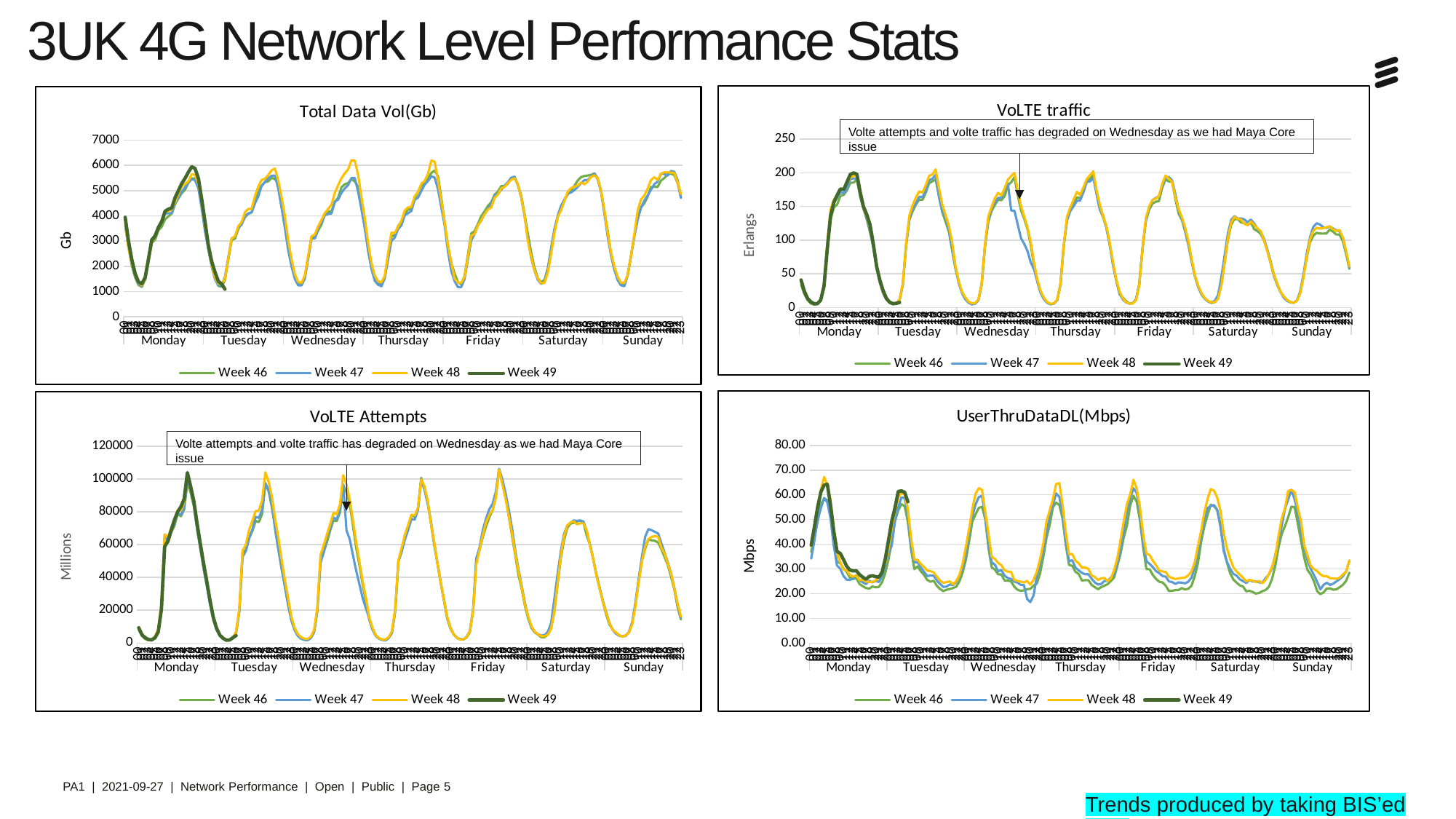

# 3UK 4G Network Level Performance Stats

### Chart: VoLTE traffic

| Category | Week 46 | Week 47 | Week 48 | Week 49 |
|---|---|---|---|---|
| 00 | 34.15 | 38.89 | 39.54 | 40.97 |
| 01 | 20.29 | 23.62 | 24.16 | 24.32 |
| 02 | 10.9 | 13.61 | 13.57 | 13.52 |
| 03 | 5.93 | 9.29 | 8.5 | 8.4 |
| 04 | 4.38 | 6.1 | 5.78 | 5.6 |
| 05 | 5.61 | 6.45 | 6.68 | 5.75 |
| 06 | 10.33 | 11.71 | 11.87 | 11.21 |
| 07 | 32.11 | 32.99 | 36.36 | 32.0 |
| 08 | 86.17 | 89.65 | 97.35 | 87.5 |
| 09 | 130.43 | 136.9 | 146.0 | 136.16 |
| 10 | 148.59 | 155.47 | 160.1 | 156.24 |
| 11 | 152.9 | 163.45 | 167.2 | 166.94 |
| 12 | 166.0 | 171.6 | 175.83 | 176.1 |
| 13 | 167.24 | 169.71 | 174.94 | 175.29 |
| 14 | 174.08 | 176.71 | 185.16 | 186.24 |
| 15 | 185.06 | 190.73 | 192.7 | 197.73 |
| 16 | 185.5 | 191.76 | 196.13 | 199.94 |
| 17 | 189.92 | 191.36 | 195.46 | 197.93 |
| 18 | 164.5 | 169.33 | 170.13 | 171.29 |
| 19 | 146.6 | 147.12 | 147.6 | 150.16 |
| 20 | 131.12 | 132.95 | 135.02 | 138.39 |
| 21 | 111.82 | 116.39 | 119.9 | 123.3 |
| 22 | 89.79 | 89.76 | 94.41 | 94.75 |
| 23 | 58.91 | 60.45 | 64.65 | 61.62 |
| 00 | 37.36 | 36.68 | 37.93 | 40.62 |
| 01 | 21.64 | 20.93 | 22.27 | 25.19 |
| 02 | 12.77 | 11.72 | 12.78 | 13.66 |
| 03 | 7.55 | 7.43 | 8.08 | 7.9 |
| 04 | 4.92 | 5.49 | 5.62 | 5.79 |
| 05 | 5.63 | 5.92 | 6.3 | 6.23 |
| 06 | 10.66 | 11.82 | 11.56 | 7.62 |
| 07 | 33.67 | 34.15 | 35.56 | None |
| 08 | 91.75 | 93.55 | 94.94 | None |
| 09 | 130.22 | 131.58 | 136.92 | None |
| 10 | 143.34 | 147.42 | 152.38 | None |
| 11 | 153.02 | 155.18 | 163.74 | None |
| 12 | 160.3 | 164.48 | 172.54 | None |
| 13 | 160.01 | 164.13 | 170.67 | None |
| 14 | 170.75 | 173.65 | 181.8 | None |
| 15 | 184.64 | 189.01 | 195.51 | None |
| 16 | 187.34 | 191.29 | 197.52 | None |
| 17 | 190.21 | 197.06 | 205.22 | None |
| 18 | 165.89 | 164.44 | 177.8 | None |
| 19 | 141.84 | 143.42 | 153.34 | None |
| 20 | 127.59 | 134.34 | 137.44 | None |
| 21 | 112.77 | 116.2 | 121.94 | None |
| 22 | 85.2 | 88.82 | 97.34 | None |
| 23 | 58.14 | 60.94 | 62.99 | None |
| 00 | 38.54 | 37.07 | 39.67 | None |
| 01 | 22.37 | 21.93 | 24.09 | None |
| 02 | 12.64 | 12.42 | 15.21 | None |
| 03 | 7.48 | 7.57 | 8.93 | None |
| 04 | 5.38 | 4.66 | 6.48 | None |
| 05 | 6.12 | 5.53 | 6.59 | None |
| 06 | 11.08 | 10.84 | 12.02 | None |
| 07 | 33.64 | 35.37 | 34.94 | None |
| 08 | 89.92 | 90.81 | 92.35 | None |
| 09 | 127.06 | 129.3 | 134.93 | None |
| 10 | 142.9 | 147.19 | 148.89 | None |
| 11 | 152.03 | 155.37 | 162.0 | None |
| 12 | 159.88 | 162.76 | 170.26 | None |
| 13 | 159.32 | 163.09 | 166.35 | None |
| 14 | 165.31 | 175.56 | 177.2 | None |
| 15 | 181.76 | 184.37 | 189.64 | None |
| 16 | 185.94 | 144.07 | 195.41 | None |
| 17 | 193.57 | 143.84 | 199.99 | None |
| 18 | 166.76 | 123.05 | 174.29 | None |
| 19 | 143.99 | 102.81 | 150.21 | None |
| 20 | 131.29 | 94.29 | 134.5 | None |
| 21 | 115.98 | 83.56 | 118.5 | None |
| 22 | 92.04 | 66.38 | 96.22 | None |
| 23 | 60.66 | 56.25 | 65.54 | None |
| 00 | 37.99 | 37.81 | 41.17 | None |
| 01 | 21.72 | 21.45 | 24.15 | None |
| 02 | 12.88 | 12.16 | 14.34 | None |
| 03 | 7.12 | 7.31 | 8.26 | None |
| 04 | 5.15 | 4.74 | 5.64 | None |
| 05 | 5.82 | 5.82 | 6.25 | None |
| 06 | 11.02 | 11.2 | 11.77 | None |
| 07 | 35.23 | 33.69 | 34.44 | None |
| 08 | 92.19 | 90.47 | 91.07 | None |
| 09 | 130.26 | 129.51 | 135.07 | None |
| 10 | 144.43 | 143.36 | 148.52 | None |
| 11 | 154.46 | 150.37 | 160.19 | None |
| 12 | 163.71 | 158.54 | 171.73 | None |
| 13 | 162.35 | 158.79 | 166.77 | None |
| 14 | 172.51 | 171.19 | 178.58 | None |
| 15 | 186.8 | 187.06 | 190.44 | None |
| 16 | 190.89 | 187.21 | 196.49 | None |
| 17 | 196.72 | 192.23 | 202.4 | None |
| 18 | 168.75 | 169.51 | 174.21 | None |
| 19 | 145.42 | 146.03 | 152.74 | None |
| 20 | 133.79 | 136.64 | 135.49 | None |
| 21 | 118.96 | 118.23 | 120.99 | None |
| 22 | 93.07 | 93.85 | 96.42 | None |
| 23 | 63.66 | 63.64 | 68.25 | None |
| 00 | 39.45 | 40.58 | 41.69 | None |
| 01 | 19.85 | 21.36 | 23.67 | None |
| 02 | 14.8 | 11.96 | 13.71 | None |
| 03 | 9.41 | 7.53 | 7.91 | None |
| 04 | 6.08 | 5.84 | 5.95 | None |
| 05 | 6.42 | 6.46 | 6.01 | None |
| 06 | 12.24 | 11.75 | 10.75 | None |
| 07 | 34.88 | 33.83 | 33.16 | None |
| 08 | 87.77 | 88.62 | 87.21 | None |
| 09 | 128.14 | 128.54 | 132.69 | None |
| 10 | 145.22 | 148.34 | 150.02 | None |
| 11 | 154.22 | 159.42 | 159.57 | None |
| 12 | 157.08 | 162.5 | 161.47 | None |
| 13 | 158.08 | 165.53 | 165.5 | None |
| 14 | 177.78 | 180.5 | 183.79 | None |
| 15 | 190.43 | 192.59 | 195.99 | None |
| 16 | 187.13 | 193.95 | 191.3 | None |
| 17 | 187.08 | 189.02 | 186.62 | None |
| 18 | 161.13 | 168.29 | 163.93 | None |
| 19 | 139.41 | 144.75 | 146.29 | None |
| 20 | 130.0 | 131.06 | 133.95 | None |
| 21 | 112.59 | 114.3 | 118.32 | None |
| 22 | 91.98 | 93.81 | 97.9 | None |
| 23 | 67.07 | 68.85 | 71.11 | None |
| 00 | 45.48 | 46.16 | 46.97 | None |
| 01 | 29.84 | 30.63 | 32.15 | None |
| 02 | 19.18 | 19.64 | 21.17 | None |
| 03 | 13.53 | 12.82 | 13.87 | None |
| 04 | 8.97 | 9.21 | 9.75 | None |
| 05 | 6.88 | 8.11 | 8.06 | None |
| 06 | 8.11 | 9.88 | 7.95 | None |
| 07 | 14.75 | 18.57 | 12.96 | None |
| 08 | 33.78 | 45.23 | 32.6 | None |
| 09 | 66.28 | 77.8 | 67.48 | None |
| 10 | 100.55 | 110.32 | 102.97 | None |
| 11 | 123.25 | 130.07 | 126.56 | None |
| 12 | 131.48 | 135.82 | 134.59 | None |
| 13 | 131.13 | 132.02 | 131.61 | None |
| 14 | 126.43 | 132.29 | 130.66 | None |
| 15 | 125.19 | 130.93 | 124.35 | None |
| 16 | 122.37 | 126.67 | 122.2 | None |
| 17 | 126.33 | 130.65 | 127.94 | None |
| 18 | 116.34 | 124.86 | 122.74 | None |
| 19 | 113.36 | 117.17 | 117.6 | None |
| 20 | 109.2 | 111.66 | 113.3 | None |
| 21 | 99.61 | 102.17 | 100.06 | None |
| 22 | 84.19 | 86.43 | 84.07 | None |
| 23 | 66.08 | 69.29 | 66.75 | None |
| 00 | 47.09 | 48.72 | 49.34 | None |
| 01 | 33.86 | 35.2 | 35.89 | None |
| 02 | 23.64 | 23.62 | 23.98 | None |
| 03 | 16.43 | 14.76 | 16.86 | None |
| 04 | 11.31 | 9.98 | 11.36 | None |
| 05 | 8.32 | 7.75 | 8.34 | None |
| 06 | 7.27 | 7.17 | 7.1 | None |
| 07 | 10.24 | 10.22 | 9.96 | None |
| 08 | 21.82 | 23.33 | 20.72 | None |
| 09 | 45.78 | 48.86 | 44.0 | None |
| 10 | 73.72 | 80.0 | 75.16 | None |
| 11 | 97.29 | 104.5 | 101.35 | None |
| 12 | 106.6 | 119.61 | 113.47 | None |
| 13 | 110.96 | 125.02 | 118.48 | None |
| 14 | 109.87 | 123.43 | 117.27 | None |
| 15 | 109.85 | 119.56 | 117.95 | None |
| 16 | 109.95 | 118.2 | 119.22 | None |
| 17 | 115.89 | 120.29 | 120.67 | None |
| 18 | 112.65 | 117.47 | 116.28 | None |
| 19 | 108.51 | 114.89 | 113.68 | None |
| 20 | 108.26 | 113.12 | 115.26 | None |
| 21 | 98.69 | 103.21 | 104.33 | None |
| 22 | 79.26 | 82.51 | 83.92 | None |
| 23 | 57.47 | 59.01 | 61.03 | None |

### Chart: Total Data Vol(Gb)

| Category | Week 46 | Week 47 | Week 48 | Week 49 |
|---|---|---|---|---|
| 00 | 3618.99 | 3863.48 | 3736.34 | 3944.11 |
| 01 | 2747.98 | 2916.86 | 2716.85 | 3006.05 |
| 02 | 2023.55 | 2115.77 | 2112.61 | 2263.45 |
| 03 | 1556.21 | 1602.19 | 1637.04 | 1716.14 |
| 04 | 1260.19 | 1313.03 | 1354.65 | 1382.42 |
| 05 | 1186.26 | 1207.98 | 1242.83 | 1308.66 |
| 06 | 1486.04 | 1476.46 | 1485.94 | 1554.47 |
| 07 | 2196.15 | 2210.16 | 2168.27 | 2296.41 |
| 08 | 2933.92 | 3015.2 | 2953.38 | 3044.09 |
| 09 | 3051.5 | 3166.44 | 3234.81 | 3214.68 |
| 10 | 3431.93 | 3576.45 | 3572.83 | 3546.52 |
| 11 | 3570.62 | 3795.55 | 3845.58 | 3777.65 |
| 12 | 3861.77 | 4092.46 | 4161.67 | 4185.1 |
| 13 | 3982.64 | 4104.1 | 4186.0 | 4267.17 |
| 14 | 4092.37 | 4102.15 | 4254.37 | 4312.08 |
| 15 | 4464.15 | 4510.44 | 4549.4 | 4728.66 |
| 16 | 4693.79 | 4722.58 | 4876.61 | 5002.55 |
| 17 | 4902.809999999999 | 4955.2 | 5173.06 | 5287.57 |
| 18 | 5037.129999999999 | 5133.429999999999 | 5264.59 | 5489.67 |
| 19 | 5314.53 | 5318.76 | 5366.63 | 5732.53 |
| 20 | 5474.8 | 5460.74 | 5651.84 | 5946.18 |
| 21 | 5487.16 | 5413.48 | 5623.089999999999 | 5879.67 |
| 22 | 5163.5 | 5085.19 | 5275.309999999999 | 5489.4 |
| 23 | 4498.95 | 4291.35 | 4543.99 | 4666.31 |
| 00 | 3586.53 | 3379.07 | 3570.59 | 3772.39 |
| 01 | 2659.25 | 2687.14 | 2790.61 | 2837.2 |
| 02 | 2007.75 | 2004.89 | 2042.18 | 2190.55 |
| 03 | 1511.86 | 1481.18 | 1548.35 | 1770.37 |
| 04 | 1223.99 | 1263.01 | 1313.19 | 1402.31 |
| 05 | 1187.93 | 1245.83 | 1312.83 | 1305.72 |
| 06 | 1466.23 | 1587.88 | 1510.95 | 1093.83 |
| 07 | 2274.83 | 2364.99 | 2316.08 | None |
| 08 | 3042.84 | 3108.92 | 3101.4 | None |
| 09 | 3101.0 | 3170.8 | 3189.73 | None |
| 10 | 3483.17 | 3570.01 | 3600.05 | None |
| 11 | 3694.87 | 3651.57 | 3747.92 | None |
| 12 | 3950.7 | 3986.9 | 4147.24 | None |
| 13 | 4080.08 | 4095.17 | 4275.86 | None |
| 14 | 4135.41 | 4142.849999999999 | 4280.820000000001 | None |
| 15 | 4531.7 | 4498.54 | 4786.37 | None |
| 16 | 4934.51 | 4767.77 | 5153.27 | None |
| 17 | 5193.33 | 5187.93 | 5425.549999999999 | None |
| 18 | 5333.88 | 5347.46 | 5469.740000000001 | None |
| 19 | 5372.34 | 5487.52 | 5620.559999999999 | None |
| 20 | 5501.2 | 5590.43 | 5803.82 | None |
| 21 | 5460.63 | 5601.51 | 5873.309999999999 | None |
| 22 | 5274.570000000001 | 5086.18 | 5410.0 | None |
| 23 | 4588.51 | 4317.48 | 4743.67 | None |
| 00 | 3741.76 | 3516.22 | 3990.96 | None |
| 01 | 2800.2 | 2631.7 | 3020.44 | None |
| 02 | 2147.28 | 1987.44 | 2284.32 | None |
| 03 | 1633.82 | 1498.78 | 1686.67 | None |
| 04 | 1310.01 | 1244.19 | 1379.86 | None |
| 05 | 1280.85 | 1240.75 | 1342.53 | None |
| 06 | 1609.42 | 1518.68 | 1644.15 | None |
| 07 | 2376.49 | 2324.93 | 2432.89 | None |
| 08 | 3165.26 | 3102.75 | 3191.77 | None |
| 09 | 3123.67 | 3102.82 | 3260.24 | None |
| 10 | 3424.73 | 3516.55 | 3594.66 | None |
| 11 | 3662.69 | 3725.47 | 3841.89 | None |
| 12 | 4058.57 | 4035.27 | 4110.96 | None |
| 13 | 4156.83 | 4073.0 | 4275.280000000001 | None |
| 14 | 4185.13 | 4091.76 | 4449.73 | None |
| 15 | 4543.55 | 4566.53 | 4914.71 | None |
| 16 | 4727.0 | 4644.839999999999 | 5213.42 | None |
| 17 | 5130.58 | 4916.110000000001 | 5490.13 | None |
| 18 | 5255.79 | 5092.150000000001 | 5686.93 | None |
| 19 | 5300.15 | 5224.94 | 5839.31 | None |
| 20 | 5459.57 | 5498.030000000001 | 6208.26 | None |
| 21 | 5367.61 | 5503.97 | 6191.52 | None |
| 22 | 5150.5 | 4956.17 | 5623.73 | None |
| 23 | 4500.589999999999 | 4257.14 | 4735.110000000001 | None |
| 00 | 3558.61 | 3510.3 | 3908.43 | None |
| 01 | 2642.05 | 2624.75 | 2938.2 | None |
| 02 | 1939.11 | 1906.95 | 2134.6 | None |
| 03 | 1557.87 | 1430.51 | 1638.71 | None |
| 04 | 1368.41 | 1272.78 | 1406.56 | None |
| 05 | 1265.83 | 1209.02 | 1364.65 | None |
| 06 | 1582.47 | 1528.67 | 1626.94 | None |
| 07 | 2432.2 | 2264.9 | 2525.16 | None |
| 08 | 3195.57 | 3007.33 | 3335.11 | None |
| 09 | 3233.57 | 3139.0 | 3322.28 | None |
| 10 | 3599.99 | 3472.04 | 3562.89 | None |
| 11 | 3773.12 | 3623.23 | 3811.21 | None |
| 12 | 4078.42 | 4024.22 | 4211.26 | None |
| 13 | 4253.780000000001 | 4101.429999999999 | 4335.88 | None |
| 14 | 4259.59 | 4196.36 | 4361.65 | None |
| 15 | 4687.62 | 4641.49 | 4777.870000000001 | None |
| 16 | 4946.21 | 4723.440000000001 | 4953.48 | None |
| 17 | 5192.97 | 4991.52 | 5275.94 | None |
| 18 | 5372.059999999999 | 5241.1 | 5389.099999999999 | None |
| 19 | 5465.29 | 5381.530000000001 | 5663.27 | None |
| 20 | 5704.870000000001 | 5570.36 | 6198.98 | None |
| 21 | 5795.01 | 5520.06 | 6142.809999999999 | None |
| 22 | 5561.33 | 5054.66 | 5413.57 | None |
| 23 | 4699.360000000001 | 4328.78 | 4603.12 | None |
| 00 | 3736.16 | 3634.71 | 3767.2 | None |
| 01 | 2820.35 | 2589.55 | 2823.98 | None |
| 02 | 2129.05 | 1818.24 | 2149.69 | None |
| 03 | 1711.81 | 1405.61 | 1515.31 | None |
| 04 | 1367.92 | 1177.5 | 1356.74 | None |
| 05 | 1289.08 | 1178.86 | 1341.88 | None |
| 06 | 1625.53 | 1501.77 | 1588.41 | None |
| 07 | 2475.01 | 2277.55 | 2384.43 | None |
| 08 | 3302.34 | 3027.94 | 3211.47 | None |
| 09 | 3395.35 | 3284.6 | 3286.7 | None |
| 10 | 3689.5 | 3632.54 | 3631.65 | None |
| 11 | 3987.52 | 3808.97 | 3824.74 | None |
| 12 | 4178.12 | 4086.4 | 4057.81 | None |
| 13 | 4394.13 | 4262.66 | 4251.4 | None |
| 14 | 4537.12 | 4476.3 | 4329.26 | None |
| 15 | 4841.37 | 4800.81 | 4708.96 | None |
| 16 | 4961.33 | 4885.849999999999 | 4840.67 | None |
| 17 | 5177.7 | 5032.179999999999 | 5091.44 | None |
| 18 | 5184.23 | 5193.719999999999 | 5141.549999999999 | None |
| 19 | 5272.099999999999 | 5334.2 | 5297.29 | None |
| 20 | 5507.81 | 5511.73 | 5430.660000000001 | None |
| 21 | 5505.51 | 5556.97 | 5491.870000000001 | None |
| 22 | 5234.559999999999 | 5243.629999999999 | 5256.66 | None |
| 23 | 4807.68 | 4727.879999999999 | 4758.26 | None |
| 00 | 4092.77 | 4002.98 | 4042.96 | None |
| 01 | 3285.23 | 3114.12 | 3000.63 | None |
| 02 | 2549.47 | 2327.61 | 2388.09 | None |
| 03 | 1940.66 | 1821.21 | 1826.57 | None |
| 04 | 1539.74 | 1471.86 | 1533.86 | None |
| 05 | 1367.48 | 1304.45 | 1330.69 | None |
| 06 | 1465.8 | 1387.99 | 1343.33 | None |
| 07 | 1926.69 | 1862.47 | 1761.61 | None |
| 08 | 2738.08 | 2682.98 | 2493.14 | None |
| 09 | 3456.28 | 3478.78 | 3318.68 | None |
| 10 | 3946.87 | 4018.64 | 3957.82 | None |
| 11 | 4343.49 | 4404.929999999999 | 4231.34 | None |
| 12 | 4636.219999999999 | 4652.0 | 4594.12 | None |
| 13 | 4850.33 | 4880.280000000001 | 4960.68 | None |
| 14 | 5006.889999999999 | 4929.360000000001 | 5103.290000000001 | None |
| 15 | 5193.53 | 5023.23 | 5164.009999999999 | None |
| 16 | 5402.22 | 5152.01 | 5208.14 | None |
| 17 | 5537.68 | 5302.23 | 5328.38 | None |
| 18 | 5582.690000000001 | 5415.63 | 5249.75 | None |
| 19 | 5601.68 | 5423.53 | 5366.18 | None |
| 20 | 5622.57 | 5545.78 | 5542.97 | None |
| 21 | 5681.77 | 5686.26 | 5608.26 | None |
| 22 | 5452.41 | 5494.690000000001 | 5498.51 | None |
| 23 | 4970.809999999999 | 4941.26 | 4992.21 | None |
| 00 | 4180.97 | 4102.31 | 4240.25 | None |
| 01 | 3402.12 | 3163.95 | 3307.09 | None |
| 02 | 2443.94 | 2460.6 | 2556.06 | None |
| 03 | 1877.21 | 1876.15 | 1999.5 | None |
| 04 | 1485.74 | 1450.23 | 1585.86 | None |
| 05 | 1245.3 | 1254.43 | 1351.67 | None |
| 06 | 1286.86 | 1213.41 | 1344.61 | None |
| 07 | 1656.01 | 1644.71 | 1650.79 | None |
| 08 | 2417.34 | 2397.76 | 2401.01 | None |
| 09 | 3205.89 | 3197.23 | 3275.84 | None |
| 10 | 3869.15 | 3874.23 | 4211.55 | None |
| 11 | 4339.18 | 4318.91 | 4648.06 | None |
| 12 | 4496.8 | 4605.15 | 4806.77 | None |
| 13 | 4754.66 | 4805.75 | 5076.18 | None |
| 14 | 5142.34 | 5033.87 | 5416.64 | None |
| 15 | 5152.47 | 5254.25 | 5531.940000000001 | None |
| 16 | 5144.99 | 5358.21 | 5423.38 | None |
| 17 | 5398.5 | 5670.72 | 5670.54 | None |
| 18 | 5497.61 | 5664.09 | 5728.73 | None |
| 19 | 5644.44 | 5591.42 | 5728.21 | None |
| 20 | 5676.75 | 5778.530000000001 | 5712.62 | None |
| 21 | 5617.13 | 5746.25 | 5704.69 | None |
| 22 | 5303.96 | 5423.79 | 5339.96 | None |
| 23 | 4735.259999999999 | 4707.82 | 4861.98 | None |
Volte attempts and volte traffic has degraded on Wednesday as we had Maya Core issue

### Chart: UserThruDataDL(Mbps)

| Category | Week 46 | Week 47 | Week 48 | Week 49 |
|---|---|---|---|---|
| 00 | 36.9 | 34.2 | 39.1 | 39.64 |
| 01 | 43.66 | 41.47 | 46.71 | 47.06 |
| 02 | 49.0 | 49.96 | 54.9 | 54.98 |
| 03 | 56.21 | 54.58 | 62.1 | 61.17 |
| 04 | 58.51 | 58.73 | 67.23 | 63.94 |
| 05 | 57.84 | 56.99 | 64.03 | 64.28 |
| 06 | 51.64 | 50.49 | 57.87 | 55.81 |
| 07 | 39.99 | 39.46 | 46.29 | 45.32 |
| 08 | 33.0 | 31.42 | 36.51 | 37.08 |
| 09 | 32.3 | 30.09 | 32.83 | 36.32 |
| 10 | 30.17 | 27.21 | 29.74 | 33.84 |
| 11 | 28.89 | 25.68 | 29.45 | 31.14 |
| 12 | 26.43 | 25.56 | 27.63 | 29.6 |
| 13 | 25.95 | 26.09 | 26.92 | 29.21 |
| 14 | 26.25 | 27.43 | 27.39 | 29.27 |
| 15 | 23.88 | 25.33 | 25.4 | 27.68 |
| 16 | 23.04 | 24.62 | 25.79 | 26.69 |
| 17 | 22.25 | 23.88 | 24.82 | 25.82 |
| 18 | 22.04 | 25.2 | 24.8 | 26.98 |
| 19 | 22.93 | 24.57 | 24.76 | 27.28 |
| 20 | 22.55 | 25.17 | 25.34 | 26.87 |
| 21 | 22.74 | 24.72 | 26.61 | 26.69 |
| 22 | 24.67 | 27.05 | 28.96 | 28.7 |
| 23 | 28.37 | 31.22 | 32.32 | 34.15 |
| 00 | 34.03 | 36.5 | 38.36 | 41.67 |
| 01 | 40.94 | 39.47 | 46.74 | 49.35 |
| 02 | 49.46 | 49.89 | 53.5 | 54.84 |
| 03 | 53.66 | 55.0 | 58.87 | 61.37 |
| 04 | 56.22 | 58.98 | 60.97 | 61.59 |
| 05 | 55.4 | 58.65 | 60.15 | 61.03 |
| 06 | 48.99 | 52.29 | 54.32 | 57.19 |
| 07 | 37.79 | 39.14 | 42.38 | None |
| 08 | 29.91 | 32.75 | 33.77 | None |
| 09 | 31.05 | 32.71 | 33.69 | None |
| 10 | 29.09 | 30.67 | 32.03 | None |
| 11 | 27.63 | 28.88 | 30.83 | None |
| 12 | 25.57 | 27.12 | 29.33 | None |
| 13 | 24.84 | 27.36 | 29.14 | None |
| 14 | 25.2 | 27.26 | 28.59 | None |
| 15 | 23.18 | 25.26 | 26.89 | None |
| 16 | 21.87 | 23.95 | 25.26 | None |
| 17 | 21.01 | 22.7 | 24.42 | None |
| 18 | 21.6 | 22.9 | 24.69 | None |
| 19 | 21.87 | 23.72 | 24.97 | None |
| 20 | 22.29 | 23.49 | 23.76 | None |
| 21 | 22.83 | 24.72 | 25.11 | None |
| 22 | 24.97 | 27.28 | 27.59 | None |
| 23 | 28.6 | 30.44 | 32.29 | None |
| 00 | 33.74 | 36.41 | 39.04 | None |
| 01 | 41.26 | 44.69 | 46.34 | None |
| 02 | 49.16 | 51.34 | 54.26 | None |
| 03 | 52.12 | 56.11 | 60.41 | None |
| 04 | 54.71 | 59.05 | 62.71 | None |
| 05 | 55.16 | 59.62 | 62.02 | None |
| 06 | 50.18 | 51.43 | 53.2 | None |
| 07 | 38.42 | 40.36 | 44.36 | None |
| 08 | 30.63 | 32.68 | 34.95 | None |
| 09 | 29.73 | 31.72 | 34.09 | None |
| 10 | 27.85 | 29.02 | 32.44 | None |
| 11 | 27.78 | 29.59 | 31.56 | None |
| 12 | 25.34 | 27.31 | 29.44 | None |
| 13 | 25.27 | 26.31 | 28.93 | None |
| 14 | 25.01 | 25.97 | 28.85 | None |
| 15 | 22.86 | 24.88 | 25.61 | None |
| 16 | 21.6 | 24.47 | 25.13 | None |
| 17 | 21.15 | 23.62 | 24.9 | None |
| 18 | 21.35 | 23.48 | 24.53 | None |
| 19 | 21.78 | 17.88 | 25.17 | None |
| 20 | 21.97 | 16.59 | 23.66 | None |
| 21 | 23.28 | 19.28 | 25.59 | None |
| 22 | 24.13 | 26.89 | 28.86 | None |
| 23 | 28.08 | 31.64 | 33.95 | None |
| 00 | 34.8 | 37.49 | 40.25 | None |
| 01 | 42.52 | 44.12 | 49.16 | None |
| 02 | 47.73 | 51.5 | 53.7 | None |
| 03 | 54.92 | 55.93 | 58.25 | None |
| 04 | 56.84 | 60.59 | 64.37 | None |
| 05 | 55.86 | 59.14 | 64.71 | None |
| 06 | 50.41 | 51.98 | 55.96 | None |
| 07 | 39.74 | 41.14 | 45.01 | None |
| 08 | 31.63 | 33.13 | 35.9 | None |
| 09 | 31.27 | 33.52 | 36.06 | None |
| 10 | 28.84 | 30.56 | 33.32 | None |
| 11 | 27.99 | 29.44 | 32.31 | None |
| 12 | 25.3 | 28.46 | 30.54 | None |
| 13 | 25.46 | 27.86 | 30.61 | None |
| 14 | 25.5 | 27.89 | 30.06 | None |
| 15 | 23.57 | 26.1 | 27.37 | None |
| 16 | 22.64 | 24.56 | 26.8 | None |
| 17 | 21.8 | 23.69 | 25.51 | None |
| 18 | 22.67 | 23.95 | 26.25 | None |
| 19 | 23.24 | 25.17 | 26.35 | None |
| 20 | 23.86 | 25.16 | 25.07 | None |
| 21 | 25.15 | 26.57 | 26.15 | None |
| 22 | 26.55 | 27.78 | 29.59 | None |
| 23 | 31.28 | 32.45 | 34.38 | None |
| 00 | 36.31 | 37.67 | 41.85 | None |
| 01 | 42.81 | 45.51 | 49.46 | None |
| 02 | 47.68 | 53.32 | 56.31 | None |
| 03 | 55.81 | 58.65 | 60.34 | None |
| 04 | 59.6 | 62.67 | 66.08 | None |
| 05 | 57.18 | 60.77 | 62.52 | None |
| 06 | 49.78 | 53.04 | 55.13 | None |
| 07 | 38.8 | 40.77 | 44.07 | None |
| 08 | 29.94 | 33.19 | 36.25 | None |
| 09 | 29.89 | 32.05 | 35.66 | None |
| 10 | 27.59 | 30.79 | 33.33 | None |
| 11 | 25.98 | 29.13 | 31.57 | None |
| 12 | 24.81 | 28.31 | 29.27 | None |
| 13 | 24.56 | 27.15 | 29.0 | None |
| 14 | 23.25 | 26.89 | 28.82 | None |
| 15 | 21.06 | 24.95 | 26.83 | None |
| 16 | 21.16 | 24.72 | 26.39 | None |
| 17 | 21.44 | 23.96 | 25.92 | None |
| 18 | 21.49 | 24.57 | 26.24 | None |
| 19 | 22.25 | 24.46 | 26.36 | None |
| 20 | 21.67 | 24.17 | 26.51 | None |
| 21 | 21.97 | 24.84 | 27.44 | None |
| 22 | 23.17 | 26.43 | 28.97 | None |
| 23 | 27.03 | 30.48 | 32.63 | None |
| 00 | 32.33 | 36.69 | 39.22 | None |
| 01 | 41.01 | 43.48 | 45.59 | None |
| 02 | 47.23 | 49.92 | 53.01 | None |
| 03 | 51.88 | 54.64 | 58.26 | None |
| 04 | 56.0 | 55.48 | 62.33 | None |
| 05 | 55.37 | 55.85 | 61.68 | None |
| 06 | 53.84 | 53.85 | 58.8 | None |
| 07 | 46.99 | 47.55 | 53.42 | None |
| 08 | 38.22 | 37.18 | 44.57 | None |
| 09 | 32.71 | 32.87 | 38.53 | None |
| 10 | 28.22 | 30.11 | 34.09 | None |
| 11 | 25.69 | 28.01 | 30.69 | None |
| 12 | 24.49 | 27.31 | 28.99 | None |
| 13 | 23.36 | 25.8 | 27.7 | None |
| 14 | 22.89 | 25.07 | 26.43 | None |
| 15 | 20.96 | 24.32 | 24.99 | None |
| 16 | 21.15 | 25.57 | 25.62 | None |
| 17 | 20.7 | 24.93 | 25.25 | None |
| 18 | 20.02 | 24.98 | 24.69 | None |
| 19 | 20.31 | 24.57 | 25.12 | None |
| 20 | 20.99 | 24.41 | 24.21 | None |
| 21 | 21.47 | 26.27 | 25.54 | None |
| 22 | 22.74 | 27.7 | 27.91 | None |
| 23 | 25.98 | 30.31 | 30.92 | None |
| 00 | 31.31 | 35.62 | 34.98 | None |
| 01 | 38.66 | 41.24 | 43.37 | None |
| 02 | 44.12 | 47.18 | 50.37 | None |
| 03 | 47.25 | 54.24 | 54.49 | None |
| 04 | 50.91 | 58.09 | 61.58 | None |
| 05 | 55.24 | 62.06 | 61.92 | None |
| 06 | 54.99 | 58.09 | 61.12 | None |
| 07 | 48.32 | 52.81 | 54.84 | None |
| 08 | 41.37 | 44.95 | 49.17 | None |
| 09 | 34.44 | 38.69 | 39.66 | None |
| 10 | 29.57 | 33.33 | 35.42 | None |
| 11 | 27.76 | 30.05 | 31.3 | None |
| 12 | 24.99 | 27.54 | 30.01 | None |
| 13 | 21.05 | 24.77 | 29.17 | None |
| 14 | 19.8 | 21.71 | 27.78 | None |
| 15 | 20.55 | 23.62 | 27.07 | None |
| 16 | 22.09 | 24.4 | 27.07 | None |
| 17 | 22.14 | 23.55 | 26.27 | None |
| 18 | 21.58 | 24.05 | 26.13 | None |
| 19 | 21.78 | 24.99 | 26.03 | None |
| 20 | 22.6 | 25.87 | 26.46 | None |
| 21 | 23.61 | 27.1 | 27.83 | None |
| 22 | 25.25 | 29.07 | 28.86 | None |
| 23 | 28.53 | 33.29 | 33.52 | None |

### Chart: VoLTE Attempts

| Category | Week 46 | Week 47 | Week 48 | Week 49 |
|---|---|---|---|---|
| 00 | 8060.0 | 8652.0 | 9003.0 | 9338.0 |
| 01 | 4268.0 | 4802.0 | 4963.0 | 5102.0 |
| 02 | 2472.0 | 3014.0 | 3021.0 | 3253.0 |
| 03 | 1834.0 | 1873.0 | 2023.0 | 2176.0 |
| 04 | 1688.0 | 1693.0 | 2045.0 | 1958.0 |
| 05 | 3260.0 | 3191.0 | 4030.0 | 3156.0 |
| 06 | 6549.0 | 6870.0 | 8454.0 | 6747.0 |
| 07 | 20153.0 | 21188.0 | 25112.0 | 20639.0 |
| 08 | 60971.0 | 65678.0 | 66229.0 | 58687.0 |
| 09 | 61031.0 | 62298.0 | 64504.0 | 62169.0 |
| 10 | 67368.0 | 67857.0 | 70153.0 | 68796.0 |
| 11 | 71385.0 | 73056.0 | 74429.0 | 75027.0 |
| 12 | 78614.0 | 78972.0 | 81175.0 | 79958.0 |
| 13 | 77231.0 | 78204.0 | 80824.0 | 83113.0 |
| 14 | 81329.0 | 82165.0 | 85812.0 | 87837.0 |
| 15 | 97836.0 | 99312.0 | 102014.0 | 103816.0 |
| 16 | 91588.0 | 94018.0 | 96466.0 | 95409.0 |
| 17 | 82935.0 | 84089.0 | 85426.0 | 86242.0 |
| 18 | 68818.0 | 69933.0 | 72606.0 | 72597.0 |
| 19 | 57261.0 | 57487.0 | 59957.0 | 60170.0 |
| 20 | 45237.0 | 45414.0 | 47524.0 | 48439.0 |
| 21 | 34574.0 | 34559.0 | 36456.0 | 37249.0 |
| 22 | 23788.0 | 23497.0 | 25049.0 | 25559.0 |
| 23 | 14004.0 | 14413.0 | 14951.0 | 15539.0 |
| 00 | 8265.0 | 7883.0 | 8446.0 | 8865.0 |
| 01 | 4608.0 | 4443.0 | 4757.0 | 4752.0 |
| 02 | 2905.0 | 2503.0 | 3152.0 | 2957.0 |
| 03 | 1986.0 | 1770.0 | 2055.0 | 1740.0 |
| 04 | 1717.0 | 1702.0 | 1991.0 | 1918.0 |
| 05 | 3107.0 | 3063.0 | 3422.0 | 3257.0 |
| 06 | 6499.0 | 6497.0 | 6993.0 | 4566.0 |
| 07 | 19506.0 | 19536.0 | 21039.0 | None |
| 08 | 56227.0 | 52438.0 | 56394.0 | None |
| 09 | 56159.0 | 56129.0 | 59826.0 | None |
| 10 | 63883.0 | 63786.0 | 68919.0 | None |
| 11 | 68247.0 | 69172.0 | 74524.0 | None |
| 12 | 74392.0 | 76874.0 | 80388.0 | None |
| 13 | 73698.0 | 76299.0 | 80555.0 | None |
| 14 | 78580.0 | 81085.0 | 86914.0 | None |
| 15 | 96877.0 | 97529.0 | 103997.0 | None |
| 16 | 92582.0 | 93375.0 | 98398.0 | None |
| 17 | 82730.0 | 85215.0 | 89361.0 | None |
| 18 | 70324.0 | 69474.0 | 75724.0 | None |
| 19 | 57122.0 | 57261.0 | 64368.0 | None |
| 20 | 45330.0 | 46587.0 | 51148.0 | None |
| 21 | 34651.0 | 34941.0 | 38833.0 | None |
| 22 | 23356.0 | 24070.0 | 27558.0 | None |
| 23 | 14047.0 | 14114.0 | 16259.0 | None |
| 00 | 7964.0 | 8446.0 | 9453.0 | None |
| 01 | 4551.0 | 4449.0 | 5544.0 | None |
| 02 | 2697.0 | 2828.0 | 3642.0 | None |
| 03 | 1980.0 | 2053.0 | 2664.0 | None |
| 04 | 1838.0 | 1726.0 | 2554.0 | None |
| 05 | 3152.0 | 3135.0 | 3863.0 | None |
| 06 | 6486.0 | 6637.0 | 7807.0 | None |
| 07 | 19389.0 | 19363.0 | 21210.0 | None |
| 08 | 50421.0 | 48843.0 | 53808.0 | None |
| 09 | 55566.0 | 55254.0 | 59666.0 | None |
| 10 | 61579.0 | 65514.0 | 66324.0 | None |
| 11 | 68797.0 | 70120.0 | 72701.0 | None |
| 12 | 74755.0 | 76475.0 | 79337.0 | None |
| 13 | 74303.0 | 75366.0 | 78575.0 | None |
| 14 | 79554.0 | 81682.0 | 84532.0 | None |
| 15 | 96088.0 | 96687.0 | 102277.0 | None |
| 16 | 91752.0 | 68589.0 | 96575.0 | None |
| 17 | 84786.0 | 63237.0 | 87345.0 | None |
| 18 | 71483.0 | 53435.0 | 74597.0 | None |
| 19 | 57944.0 | 43988.0 | 61425.0 | None |
| 20 | 47152.0 | 35607.0 | 49248.0 | None |
| 21 | 35577.0 | 27241.0 | 37529.0 | None |
| 22 | 24712.0 | 21051.0 | 27405.0 | None |
| 23 | 14380.0 | 15111.0 | 15826.0 | None |
| 00 | 8273.0 | 8482.0 | 9434.0 | None |
| 01 | 4523.0 | 4586.0 | 4883.0 | None |
| 02 | 2720.0 | 2809.0 | 2965.0 | None |
| 03 | 1905.0 | 2097.0 | 2278.0 | None |
| 04 | 1731.0 | 1695.0 | 2273.0 | None |
| 05 | 3147.0 | 3077.0 | 3517.0 | None |
| 06 | 6405.0 | 6220.0 | 7222.0 | None |
| 07 | 20070.0 | 19264.0 | 20689.0 | None |
| 08 | 49773.0 | 50297.0 | 50352.0 | None |
| 09 | 55636.0 | 55969.0 | 58240.0 | None |
| 10 | 66020.0 | 63119.0 | 65910.0 | None |
| 11 | 70817.0 | 69002.0 | 72036.0 | None |
| 12 | 77765.0 | 75484.0 | 78234.0 | None |
| 13 | 76933.0 | 75188.0 | 77669.0 | None |
| 14 | 81223.0 | 81266.0 | 82462.0 | None |
| 15 | 100652.0 | 99329.0 | 99634.0 | None |
| 16 | 94280.0 | 93601.0 | 95702.0 | None |
| 17 | 86263.0 | 85059.0 | 86897.0 | None |
| 18 | 72848.0 | 74358.0 | 73067.0 | None |
| 19 | 60170.0 | 60961.0 | 61809.0 | None |
| 20 | 48567.0 | 49250.0 | 48772.0 | None |
| 21 | 36830.0 | 37157.0 | 37144.0 | None |
| 22 | 26066.0 | 26715.0 | 26758.0 | None |
| 23 | 15206.0 | 15982.0 | 16290.0 | None |
| 00 | 9008.0 | 9497.0 | 9600.0 | None |
| 01 | 5387.0 | 5368.0 | 5270.0 | None |
| 02 | 3306.0 | 3148.0 | 3266.0 | None |
| 03 | 2395.0 | 2367.0 | 2118.0 | None |
| 04 | 2275.0 | 2118.0 | 2326.0 | None |
| 05 | 3387.0 | 3830.0 | 3578.0 | None |
| 06 | 6639.0 | 7319.0 | 7066.0 | None |
| 07 | 20211.0 | 20193.0 | 19386.0 | None |
| 08 | 51897.0 | 51446.0 | 48035.0 | None |
| 09 | 56885.0 | 58441.0 | 56861.0 | None |
| 10 | 64726.0 | 68897.0 | 65858.0 | None |
| 11 | 71152.0 | 75860.0 | 73585.0 | None |
| 12 | 76673.0 | 81607.0 | 78195.0 | None |
| 13 | 80896.0 | 84874.0 | 80851.0 | None |
| 14 | 88745.0 | 92211.0 | 88809.0 | None |
| 15 | 105890.0 | 106181.0 | 105727.0 | None |
| 16 | 97792.0 | 99812.0 | 96799.0 | None |
| 17 | 89762.0 | 91467.0 | 88004.0 | None |
| 18 | 77067.0 | 81152.0 | 77558.0 | None |
| 19 | 65074.0 | 69861.0 | 66570.0 | None |
| 20 | 53168.0 | 56132.0 | 54362.0 | None |
| 21 | 41357.0 | 44918.0 | 43731.0 | None |
| 22 | 32675.0 | 34563.0 | 33580.0 | None |
| 23 | 22278.0 | 24189.0 | 23192.0 | None |
| 00 | 14579.0 | 15422.0 | 16038.0 | None |
| 01 | 9169.0 | 9781.0 | 10178.0 | None |
| 02 | 6477.0 | 6795.0 | 6862.0 | None |
| 03 | 5082.0 | 5374.0 | 5362.0 | None |
| 04 | 3611.0 | 4569.0 | 4252.0 | None |
| 05 | 3561.0 | 4850.0 | 4210.0 | None |
| 06 | 5173.0 | 6845.0 | 5054.0 | None |
| 07 | 8867.0 | 12095.0 | 8720.0 | None |
| 08 | 18671.0 | 26361.0 | 18849.0 | None |
| 09 | 35255.0 | 41654.0 | 35917.0 | None |
| 10 | 51617.0 | 55822.0 | 53090.0 | None |
| 11 | 62507.0 | 66361.0 | 64916.0 | None |
| 12 | 70120.0 | 71622.0 | 71605.0 | None |
| 13 | 72810.0 | 73216.0 | 73467.0 | None |
| 14 | 73221.0 | 74687.0 | 74130.0 | None |
| 15 | 73999.0 | 74468.0 | 72334.0 | None |
| 16 | 74743.0 | 74653.0 | 72992.0 | None |
| 17 | 73170.0 | 74118.0 | 72904.0 | None |
| 18 | 65328.0 | 68092.0 | 68528.0 | None |
| 19 | 60154.0 | 59809.0 | 59425.0 | None |
| 20 | 51093.0 | 51223.0 | 51293.0 | None |
| 21 | 41389.0 | 41592.0 | 41218.0 | None |
| 22 | 33408.0 | 33463.0 | 32800.0 | None |
| 23 | 25105.0 | 25485.0 | 25081.0 | None |
| 00 | 17154.0 | 18938.0 | 18263.0 | None |
| 01 | 11300.0 | 12204.0 | 12178.0 | None |
| 02 | 8355.0 | 7918.0 | 8044.0 | None |
| 03 | 5817.0 | 5830.0 | 6573.0 | None |
| 04 | 4628.0 | 4558.0 | 4822.0 | None |
| 05 | 3934.0 | 4155.0 | 3861.0 | None |
| 06 | 4445.0 | 4581.0 | 4769.0 | None |
| 07 | 6437.0 | 6714.0 | 6285.0 | None |
| 08 | 11991.0 | 12757.0 | 11420.0 | None |
| 09 | 23422.0 | 24435.0 | 22296.0 | None |
| 10 | 37332.0 | 39252.0 | 37174.0 | None |
| 11 | 50103.0 | 52682.0 | 49815.0 | None |
| 12 | 57619.0 | 64748.0 | 58781.0 | None |
| 13 | 63055.0 | 69422.0 | 63338.0 | None |
| 14 | 62603.0 | 68776.0 | 64714.0 | None |
| 15 | 62284.0 | 67725.0 | 65151.0 | None |
| 16 | 61245.0 | 66748.0 | 64749.0 | None |
| 17 | 57167.0 | 60704.0 | 58111.0 | None |
| 18 | 52270.0 | 54948.0 | 54506.0 | None |
| 19 | 47362.0 | 49094.0 | 48180.0 | None |
| 20 | 40384.0 | 42271.0 | 42454.0 | None |
| 21 | 32404.0 | 33572.0 | 33080.0 | None |
| 22 | 21746.0 | 23294.0 | 23949.0 | None |
| 23 | 14420.0 | 15302.0 | 16083.0 | None |
Volte attempts and volte traffic has degraded on Wednesday as we had Maya Core issue

Trends produced by taking BIS’ed sites